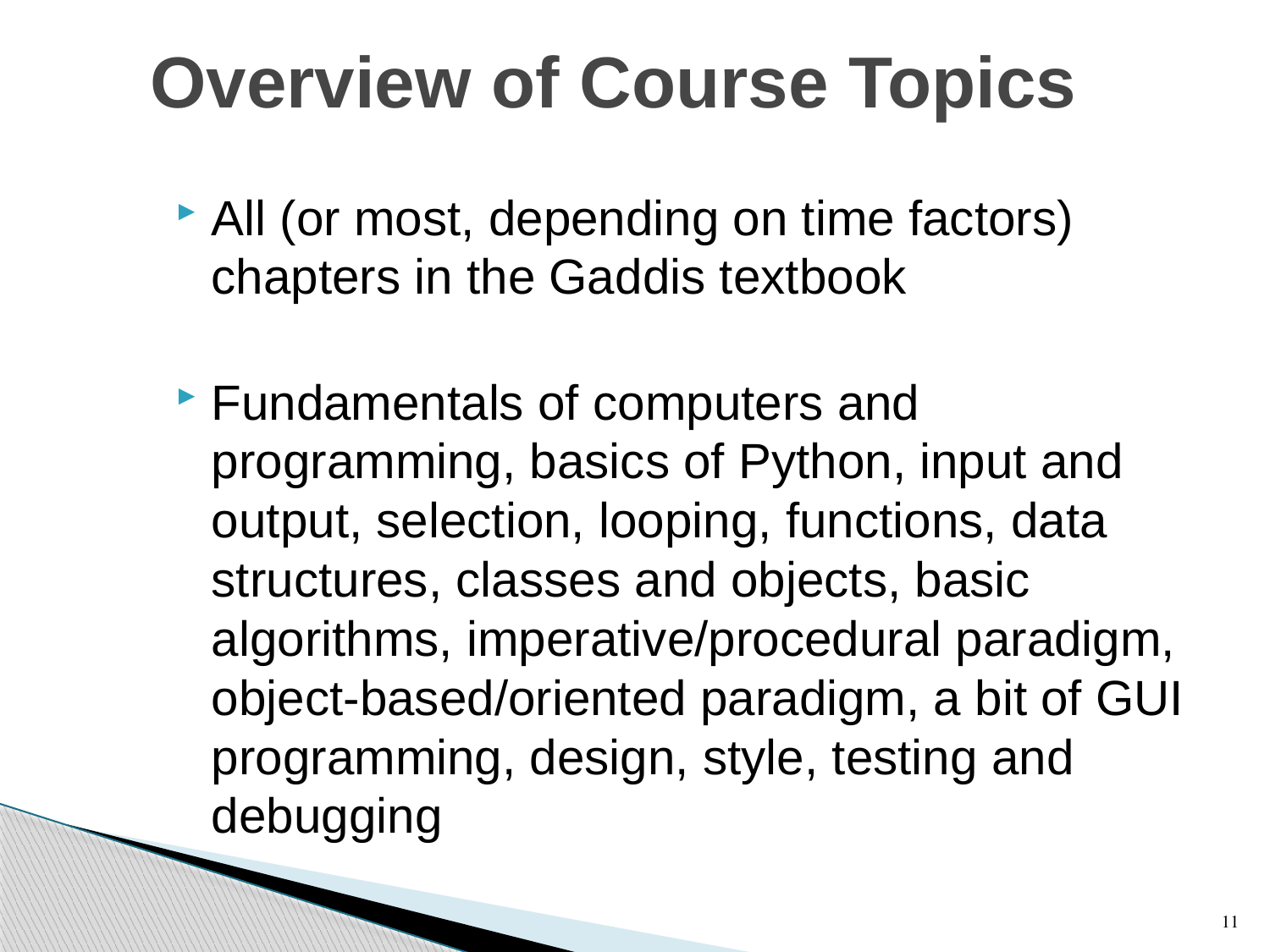

# Overview of Course Topics
All (or most, depending on time factors) chapters in the Gaddis textbook
Fundamentals of computers and programming, basics of Python, input and output, selection, looping, functions, data structures, classes and objects, basic algorithms, imperative/procedural paradigm, object-based/oriented paradigm, a bit of GUI programming, design, style, testing and debugging
11